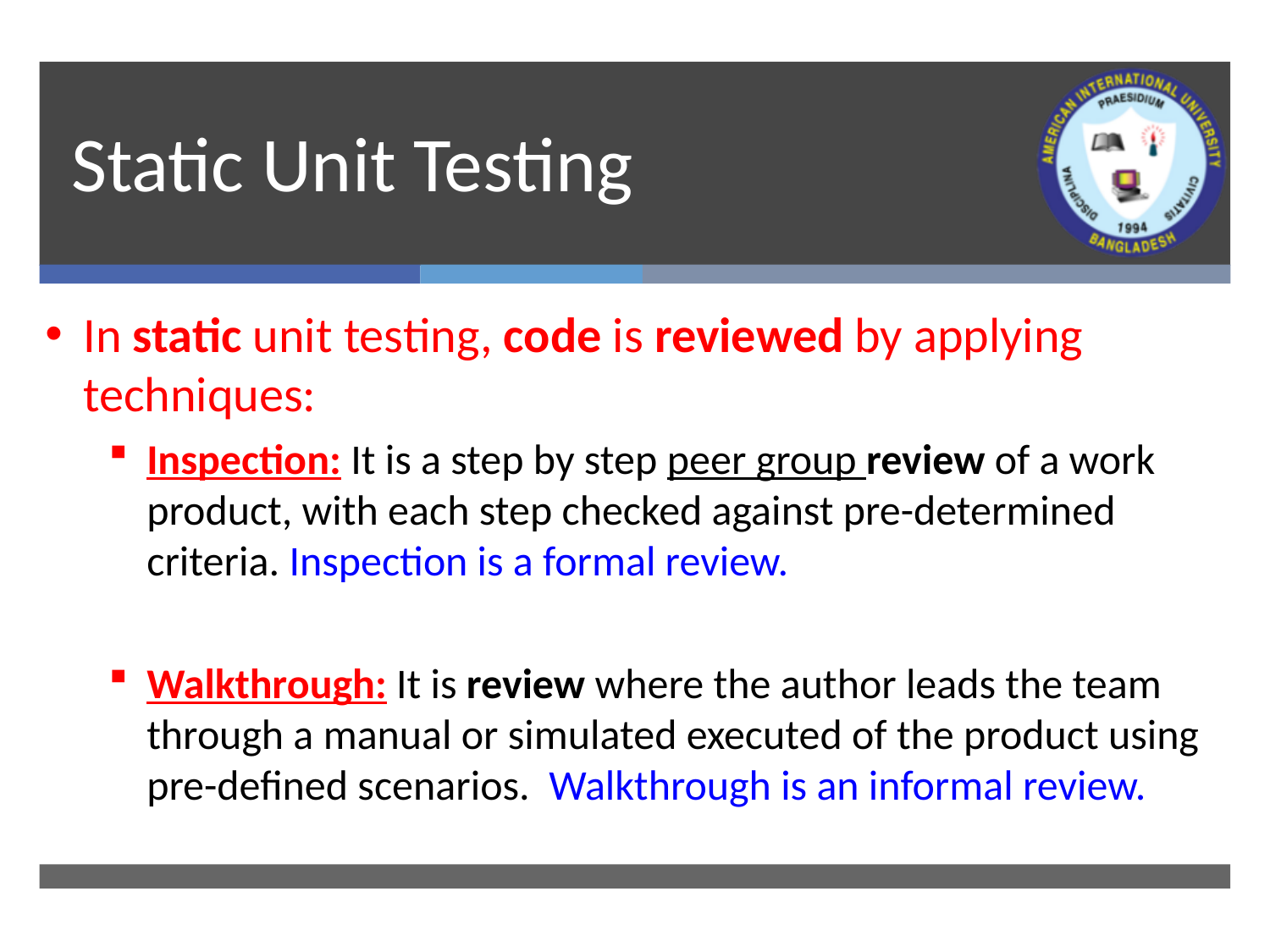

# Static Unit Testing
In static unit testing, code is reviewed by applying techniques:
Inspection: It is a step by step peer group review of a work product, with each step checked against pre-determined criteria. Inspection is a formal review.

Walkthrough: It is review where the author leads the team through a manual or simulated executed of the product using pre-defined scenarios.  Walkthrough is an informal review.